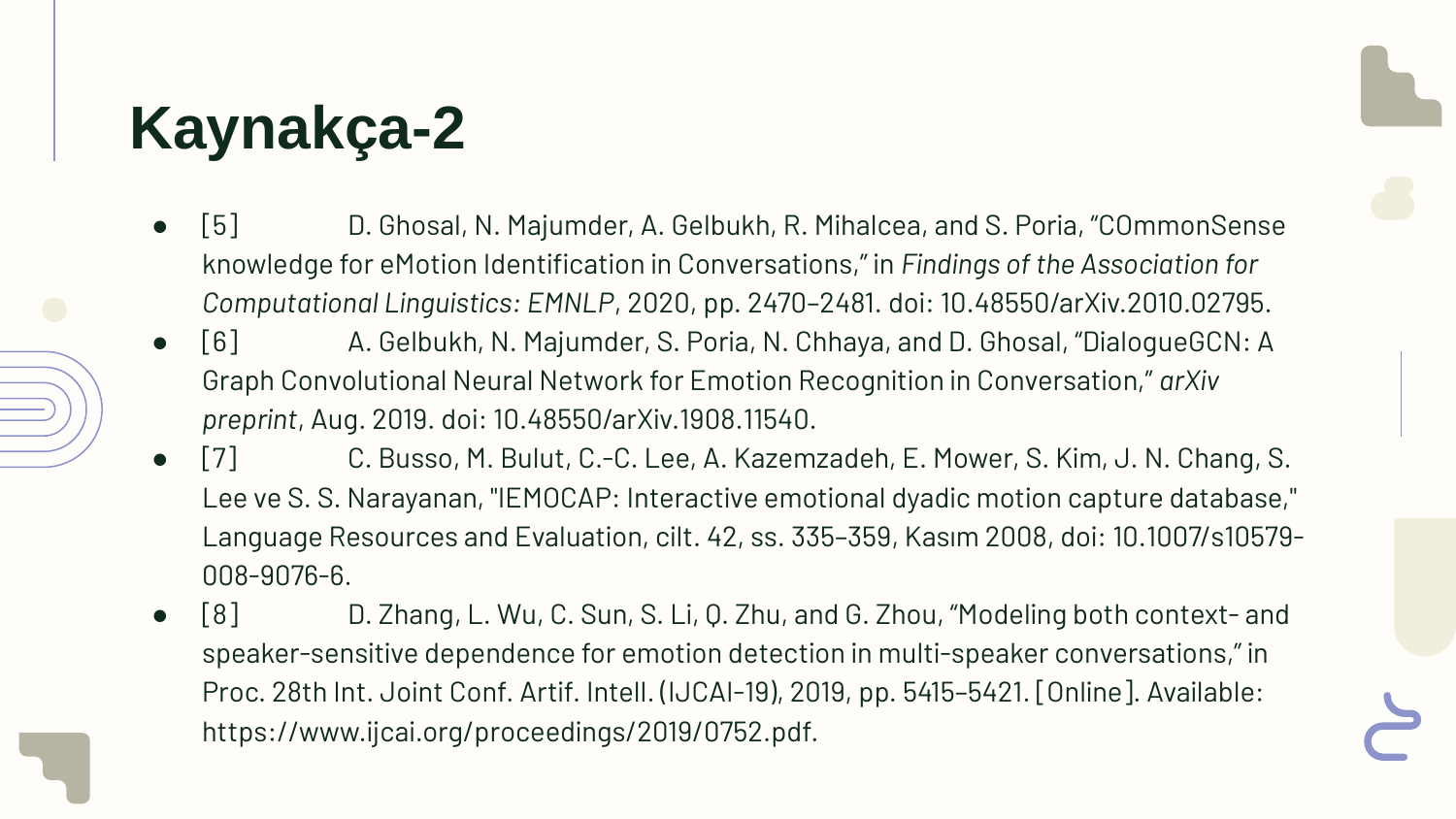

# Kaynakça-2
[5]	D. Ghosal, N. Majumder, A. Gelbukh, R. Mihalcea, and S. Poria, “COmmonSense knowledge for eMotion Identification in Conversations,” in Findings of the Association for Computational Linguistics: EMNLP, 2020, pp. 2470–2481. doi: 10.48550/arXiv.2010.02795.
[6]	A. Gelbukh, N. Majumder, S. Poria, N. Chhaya, and D. Ghosal, “DialogueGCN: A Graph Convolutional Neural Network for Emotion Recognition in Conversation,” arXiv preprint, Aug. 2019. doi: 10.48550/arXiv.1908.11540.
[7]	C. Busso, M. Bulut, C.-C. Lee, A. Kazemzadeh, E. Mower, S. Kim, J. N. Chang, S. Lee ve S. S. Narayanan, "IEMOCAP: Interactive emotional dyadic motion capture database," Language Resources and Evaluation, cilt. 42, ss. 335–359, Kasım 2008, doi: 10.1007/s10579-008-9076-6.
[8]	D. Zhang, L. Wu, C. Sun, S. Li, Q. Zhu, and G. Zhou, “Modeling both context- and speaker-sensitive dependence for emotion detection in multi-speaker conversations,” in Proc. 28th Int. Joint Conf. Artif. Intell. (IJCAI-19), 2019, pp. 5415–5421. [Online]. Available: https://www.ijcai.org/proceedings/2019/0752.pdf.